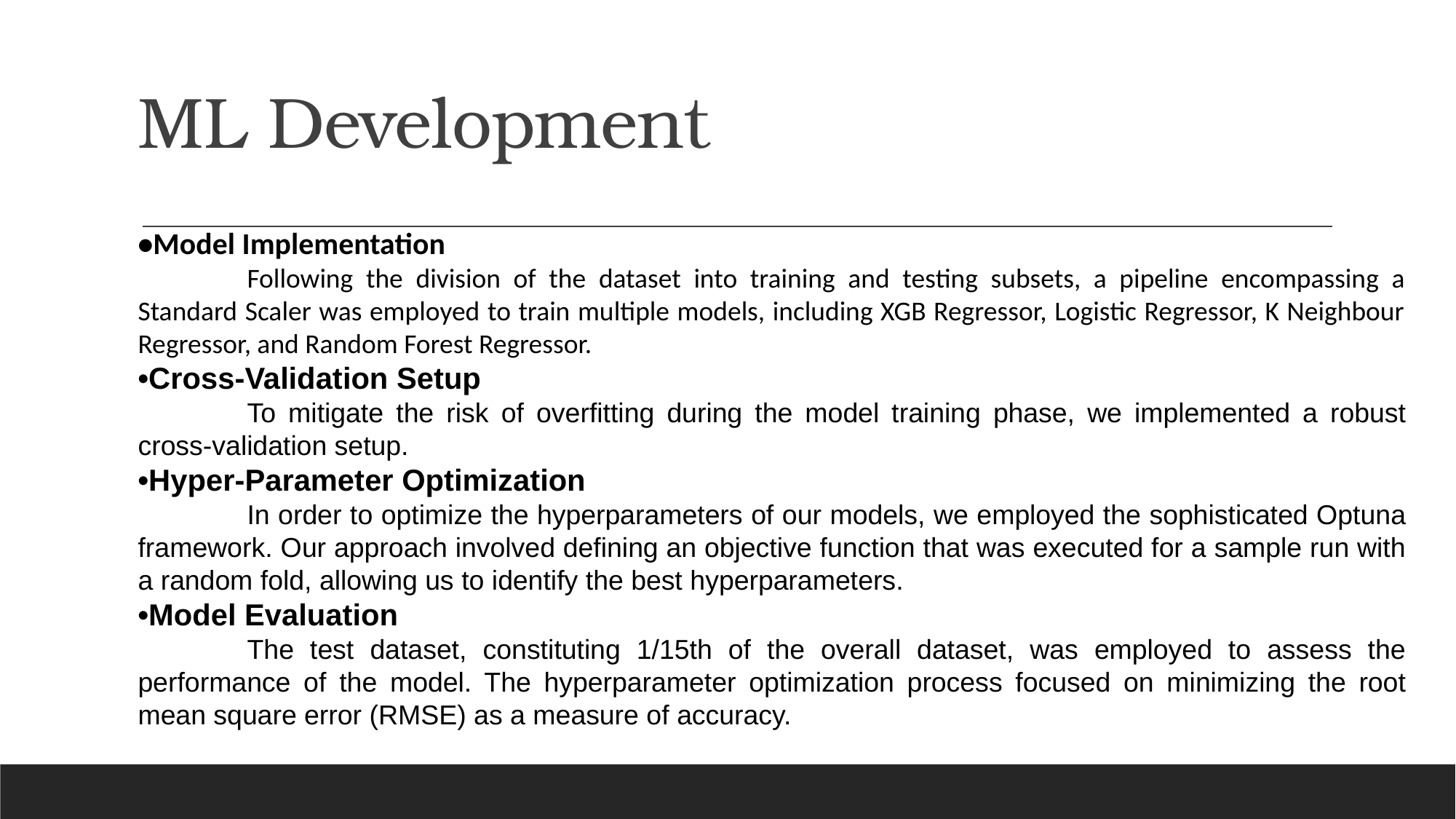

# ML Development
•Model Implementation
	Following the division of the dataset into training and testing subsets, a pipeline encompassing a Standard Scaler was employed to train multiple models, including XGB Regressor, Logistic Regressor, K Neighbour Regressor, and Random Forest Regressor.
•Cross-Validation Setup
	To mitigate the risk of overfitting during the model training phase, we implemented a robust cross-validation setup.
•Hyper-Parameter Optimization
	In order to optimize the hyperparameters of our models, we employed the sophisticated Optuna framework. Our approach involved defining an objective function that was executed for a sample run with a random fold, allowing us to identify the best hyperparameters.
•Model Evaluation
	The test dataset, constituting 1/15th of the overall dataset, was employed to assess the performance of the model. The hyperparameter optimization process focused on minimizing the root mean square error (RMSE) as a measure of accuracy.